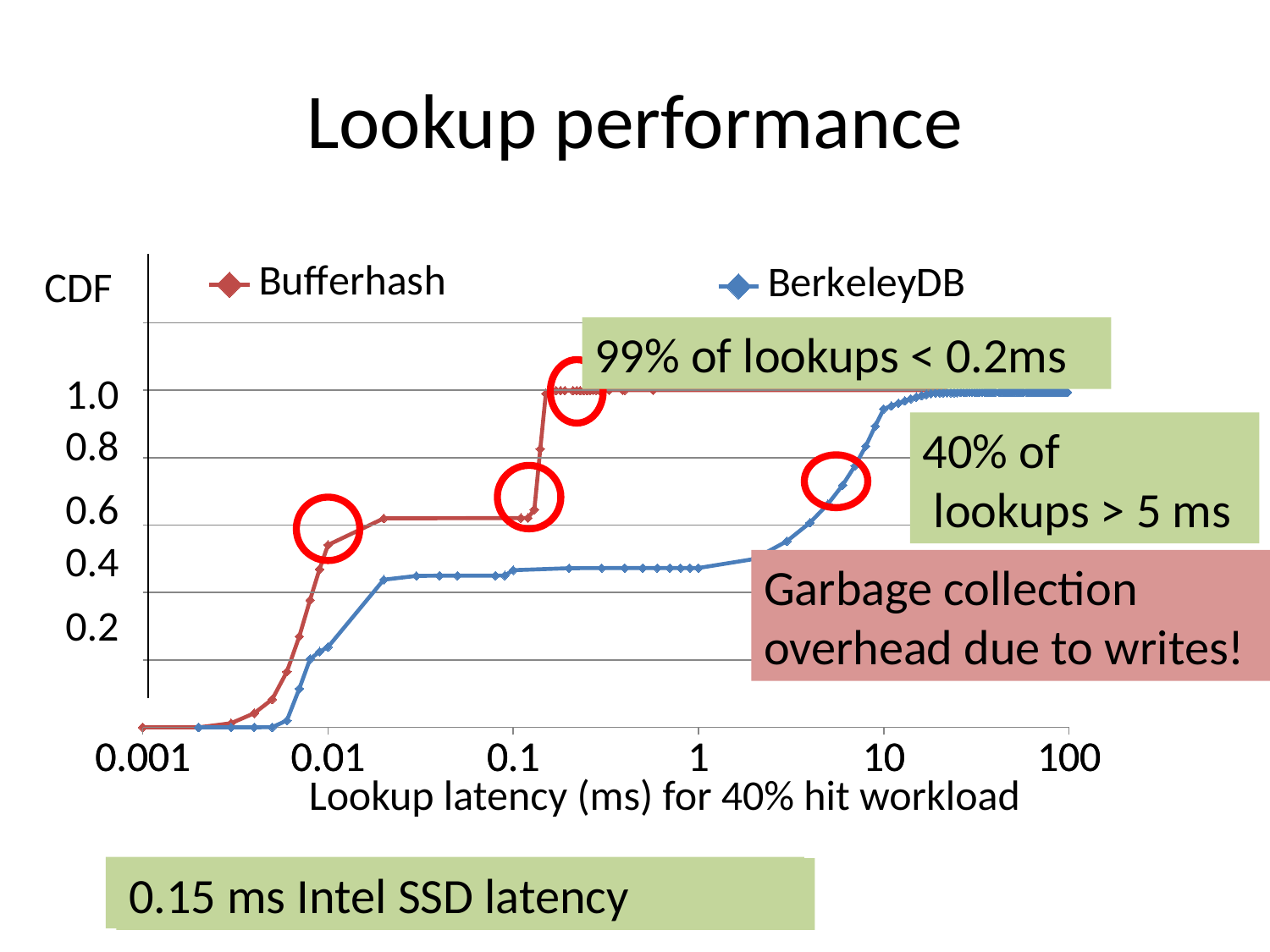

# Lookup performance

### Chart

| Category |  |
|---|---|

### Chart

| Category |  |
|---|---|
CDF
99% of lookups < 0.2ms

1.0

0.8
40% of
 lookups > 5 ms

0.6

0.4
Garbage collection overhead due to writes!
0.2
Lookup latency (ms) for 40% hit workload
60% lookups don’t go to Flash
0.15 ms Intel SSD latency